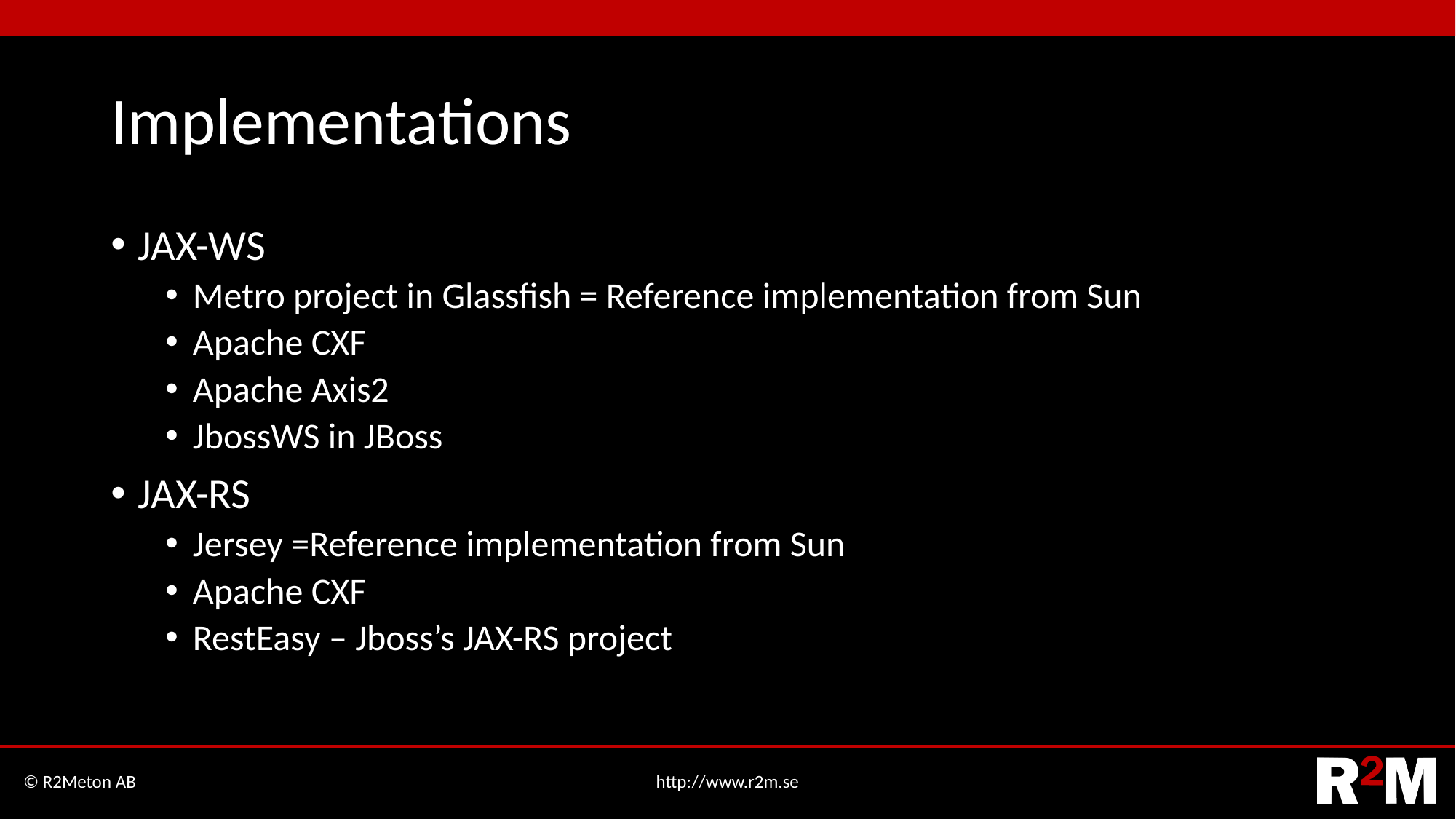

# Implementations
JAX-WS
Metro project in Glassfish = Reference implementation from Sun
Apache CXF
Apache Axis2
JbossWS in JBoss
JAX-RS
Jersey =Reference implementation from Sun
Apache CXF
RestEasy – Jboss’s JAX-RS project
© R2Meton AB
http://www.r2m.se